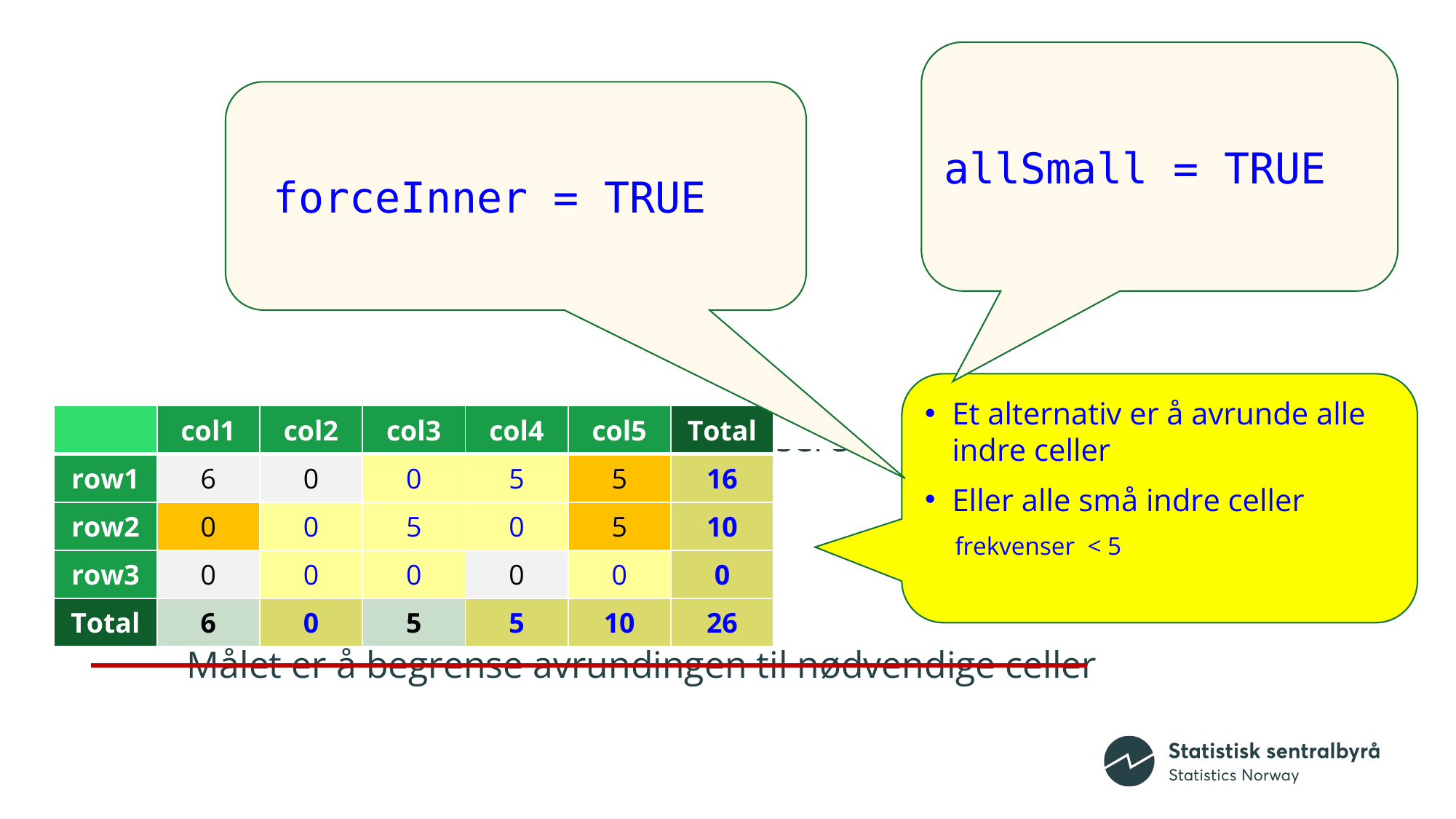

allSmall = TRUE
#
 forceInner = TRUE
Et alternativ er å avrunde alle indre celler
Eller alle små indre celler
frekvenser  < 5

|  | col1 | col2 | col3 | col4 | col5 | Total |
| --- | --- | --- | --- | --- | --- | --- |
| row1 | 6 | 0 | 0 | 5 | 5 | 16 |
| row2 | 0 | 0 | 5 | 0 | 5 | 10 |
| row3 | 0 | 0 | 0 | 0 | 0 | 0 |
| Total | 6 | 0 | 5 | 5 | 10 | 26 |
Kun rad- og kolonnetotaler skal publiseres
Avrundede data
Oppnådd ved å avrunde små indre
Men ikke alle tre
Målet er å begrense avrundingen til nødvendige celler